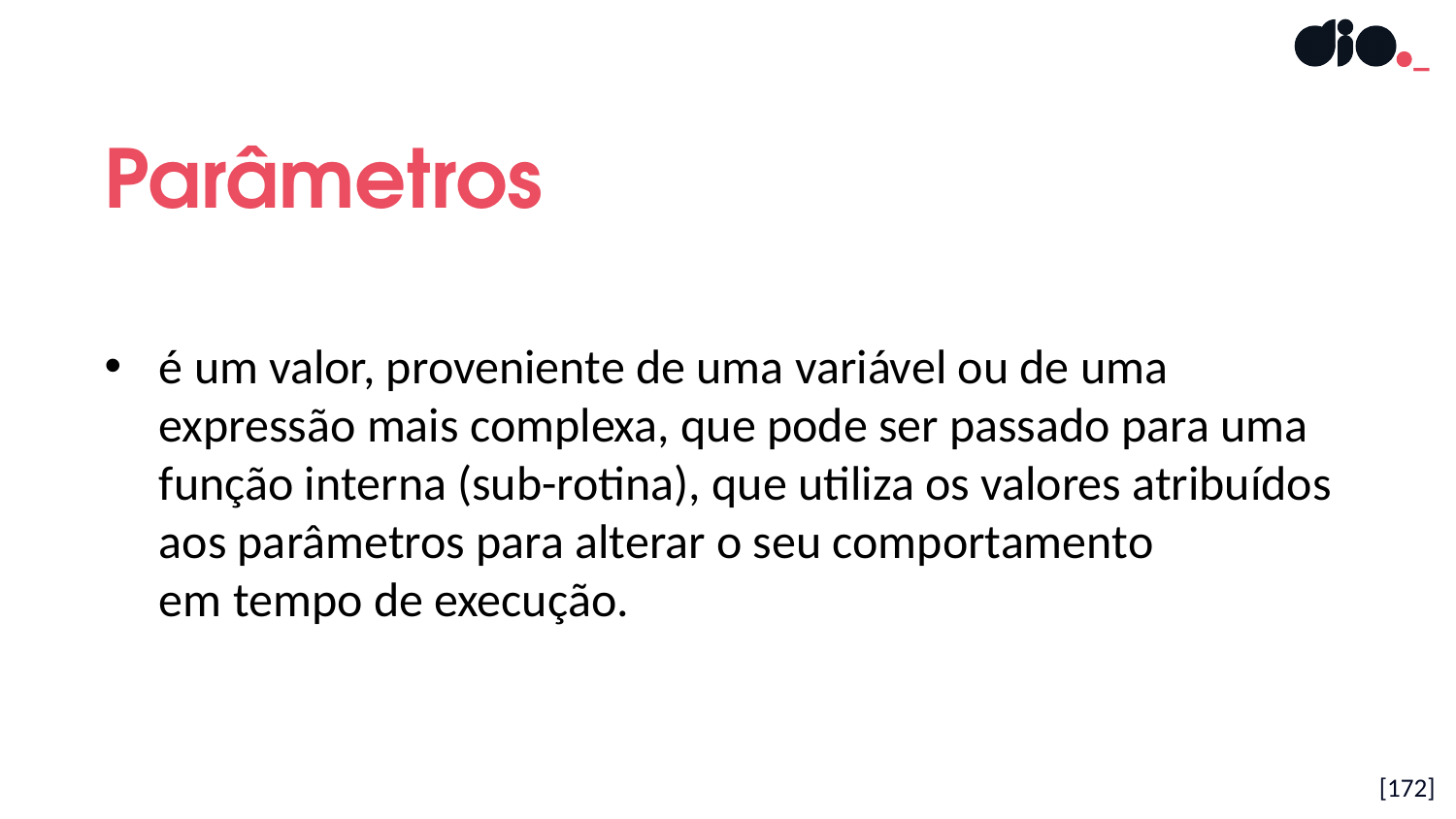

Parâmetros
é um valor, proveniente de uma variável ou de uma expressão mais complexa, que pode ser passado para uma função interna (sub-rotina), que utiliza os valores atribuídos aos parâmetros para alterar o seu comportamento em tempo de execução.
[172]